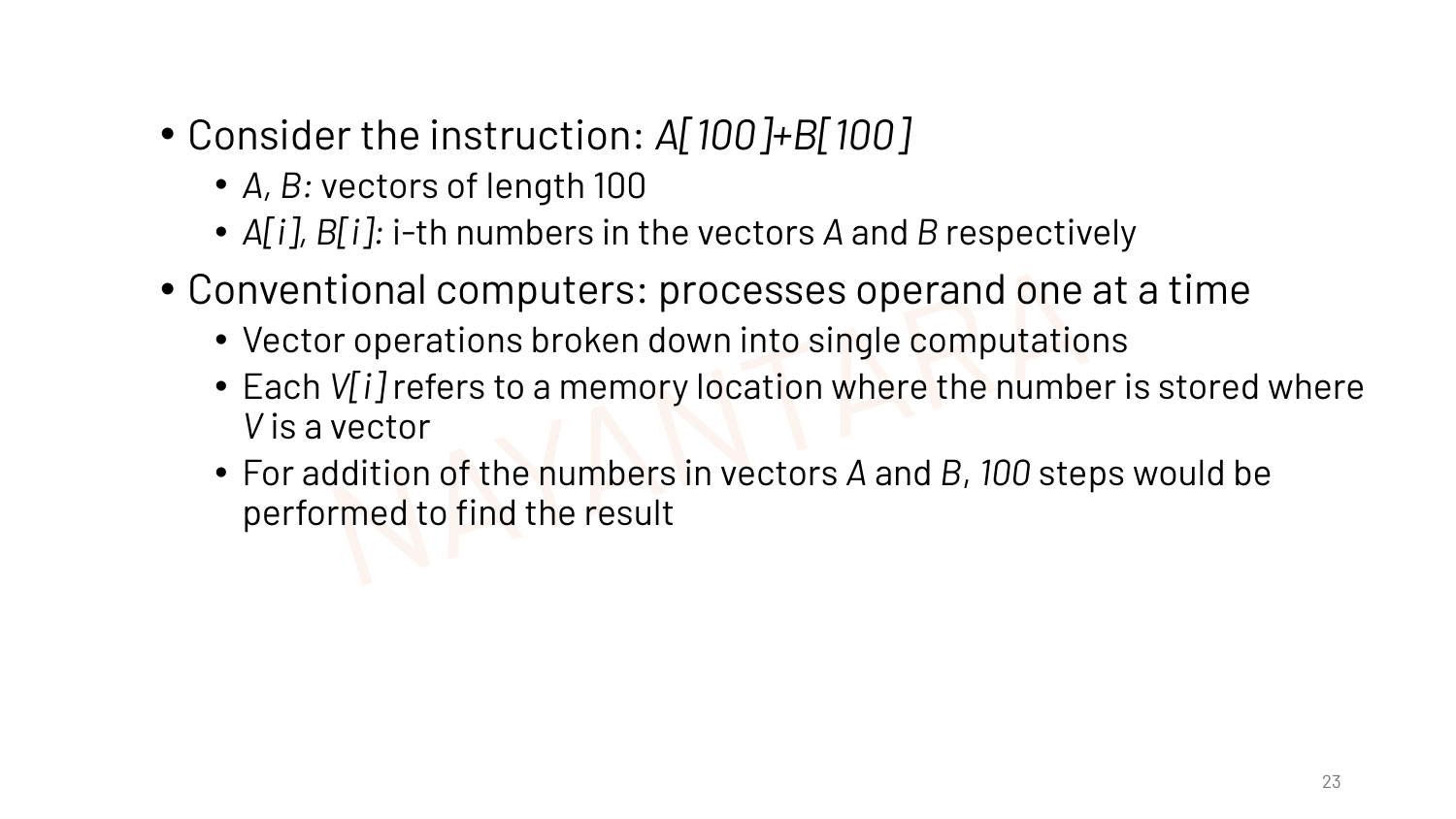

Consider the instruction: A[100]+B[100]
A, B: vectors of length 100
A[i], B[i]: i-th numbers in the vectors A and B respectively
Conventional computers: processes operand one at a time
Vector operations broken down into single computations
Each V[i] refers to a memory location where the number is stored where V is a vector
For addition of the numbers in vectors A and B, 100 steps would be performed to find the result
23